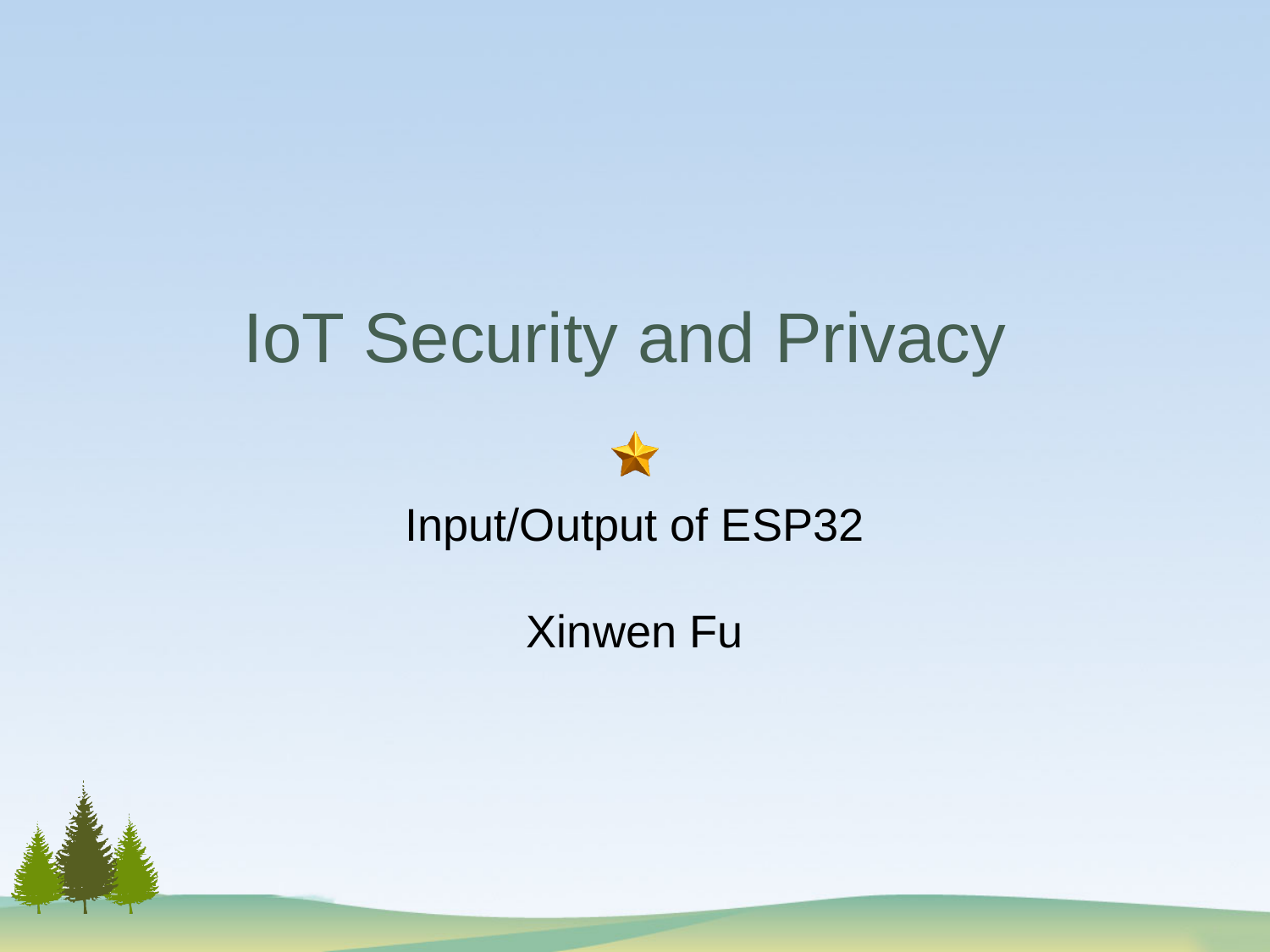

# IoT Security and Privacy
Input/Output of ESP32

Xinwen Fu